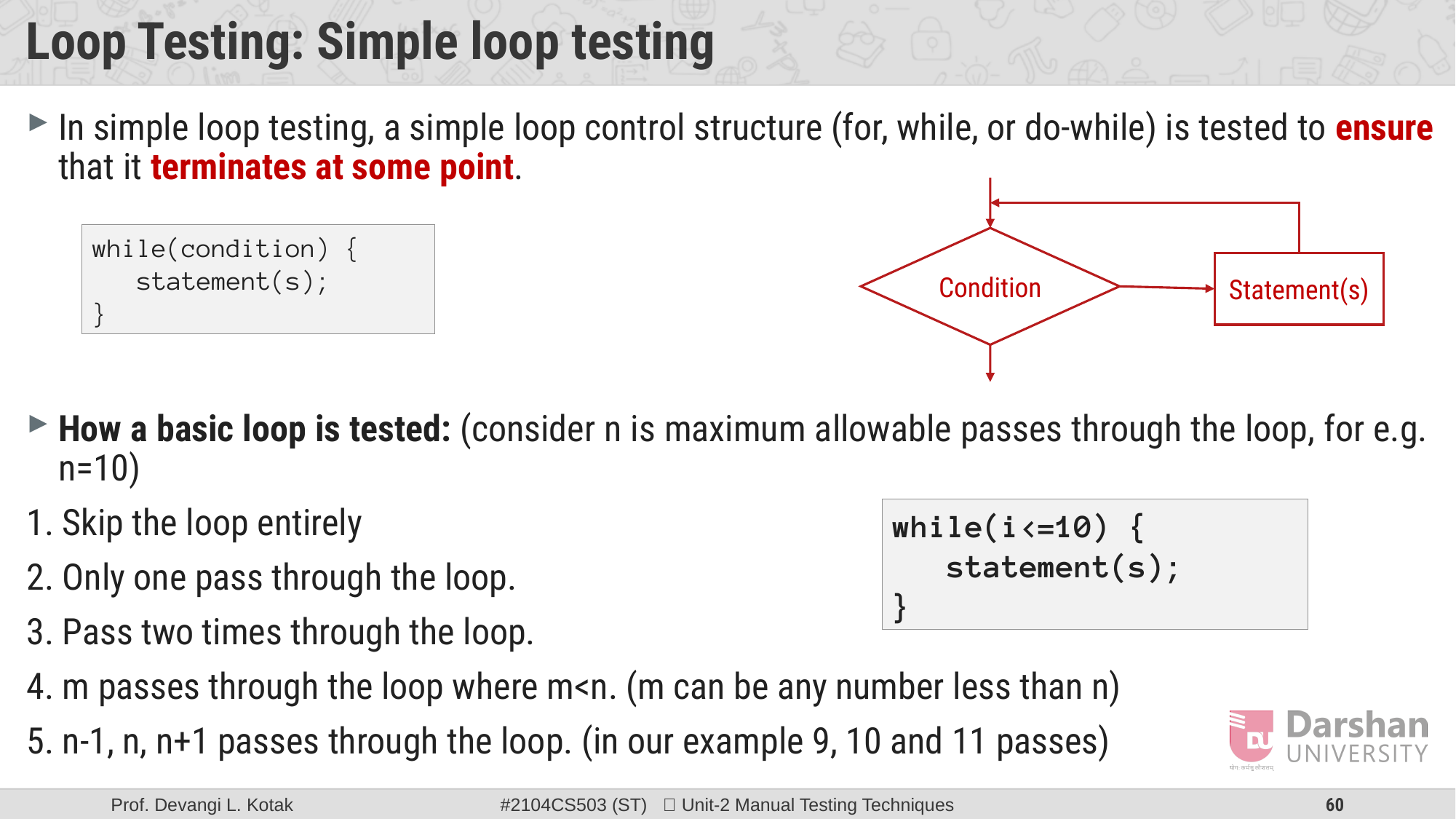

# Loop Testing: Simple loop testing
In simple loop testing, a simple loop control structure (for, while, or do-while) is tested to ensure that it terminates at some point.
Condition
Statement(s)
while(condition) {
   statement(s);
}
How a basic loop is tested: (consider n is maximum allowable passes through the loop, for e.g. n=10)
1. Skip the loop entirely
2. Only one pass through the loop.
3. Pass two times through the loop.
4. m passes through the loop where m<n. (m can be any number less than n)
5. n-1, n, n+1 passes through the loop. (in our example 9, 10 and 11 passes)
while(i<=10) {
   statement(s);
}